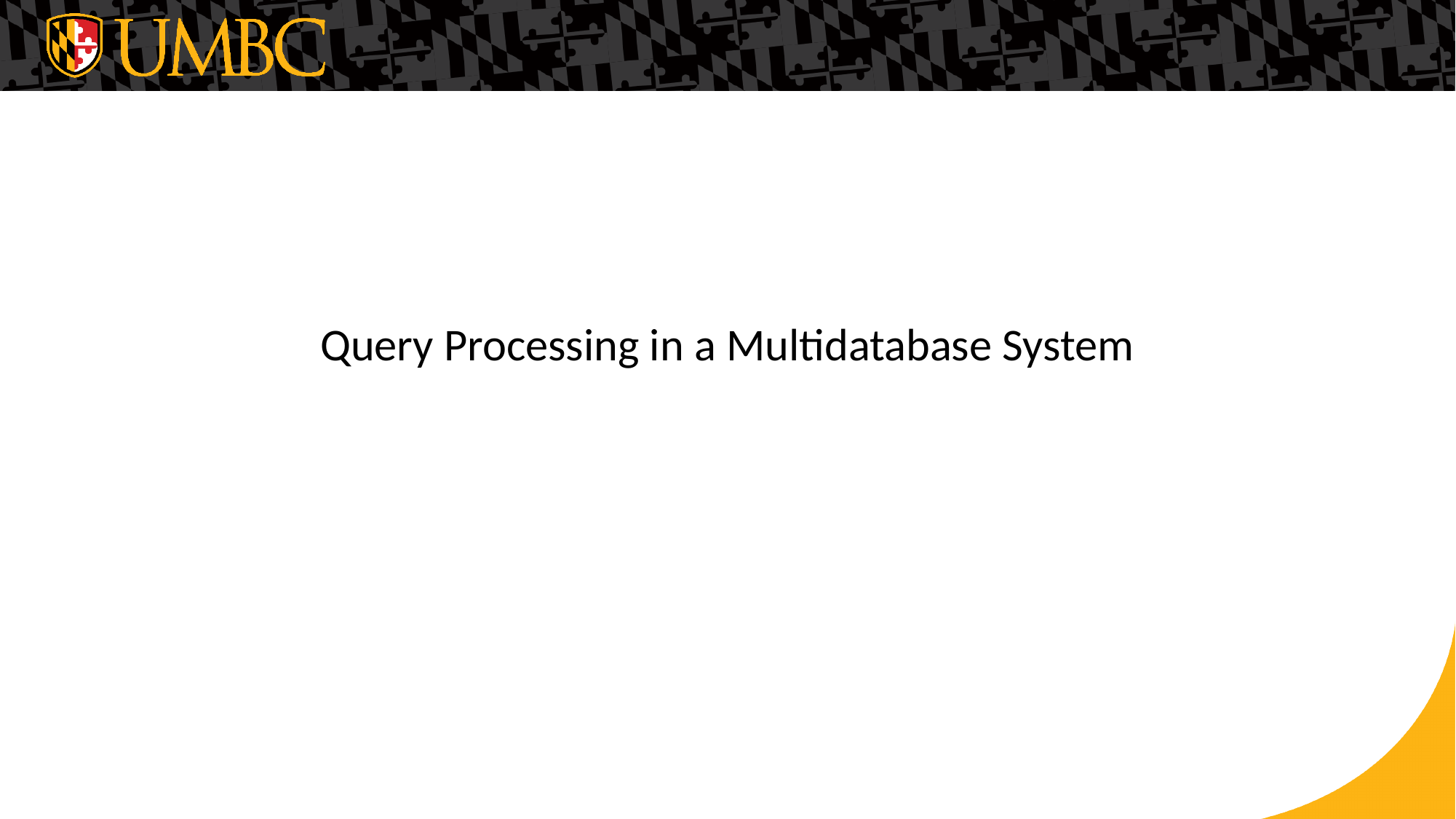

# Query Processing in a Multidatabase System